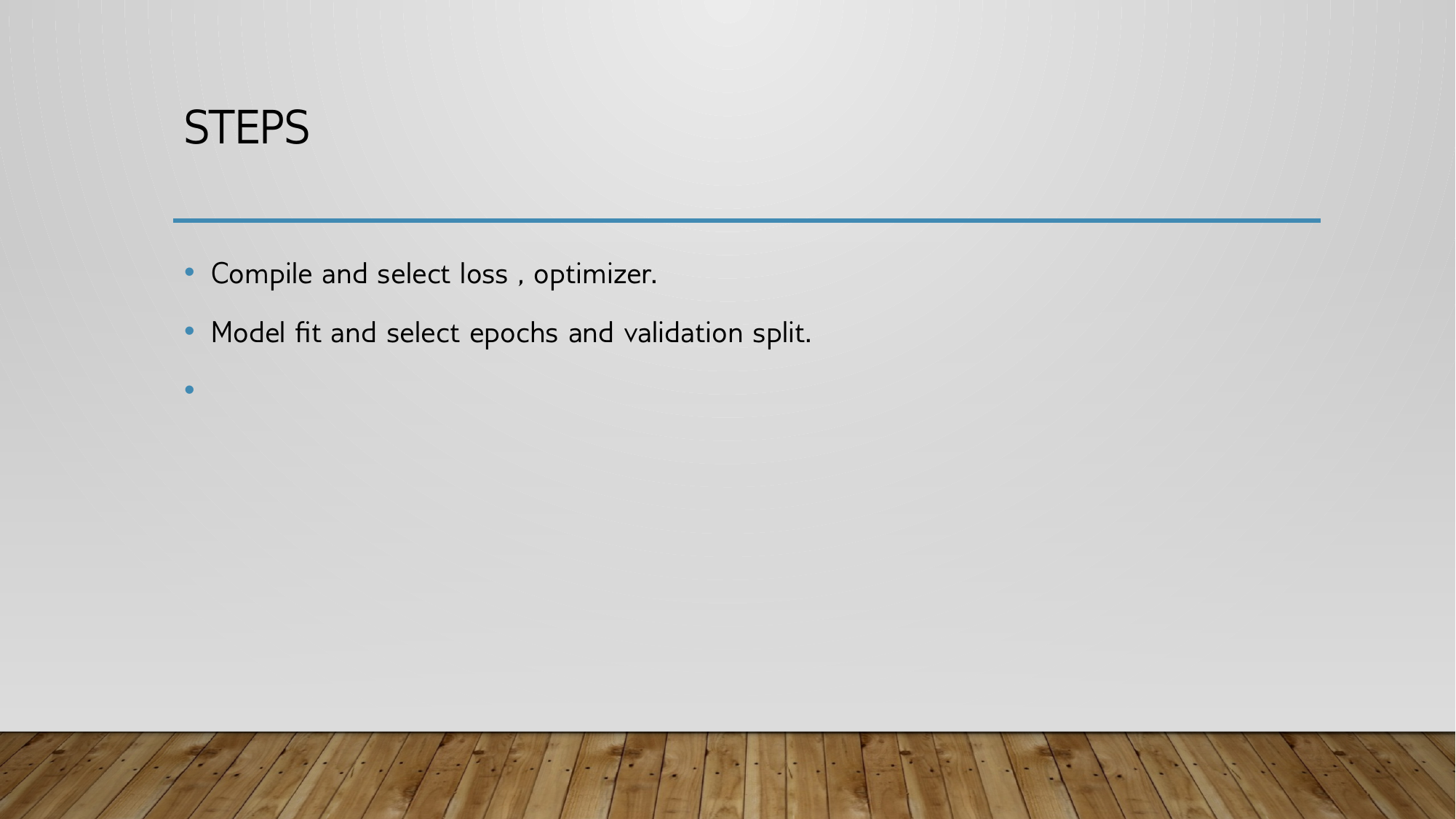

# steps
Compile and select loss , optimizer.
Model fit and select epochs and validation split.